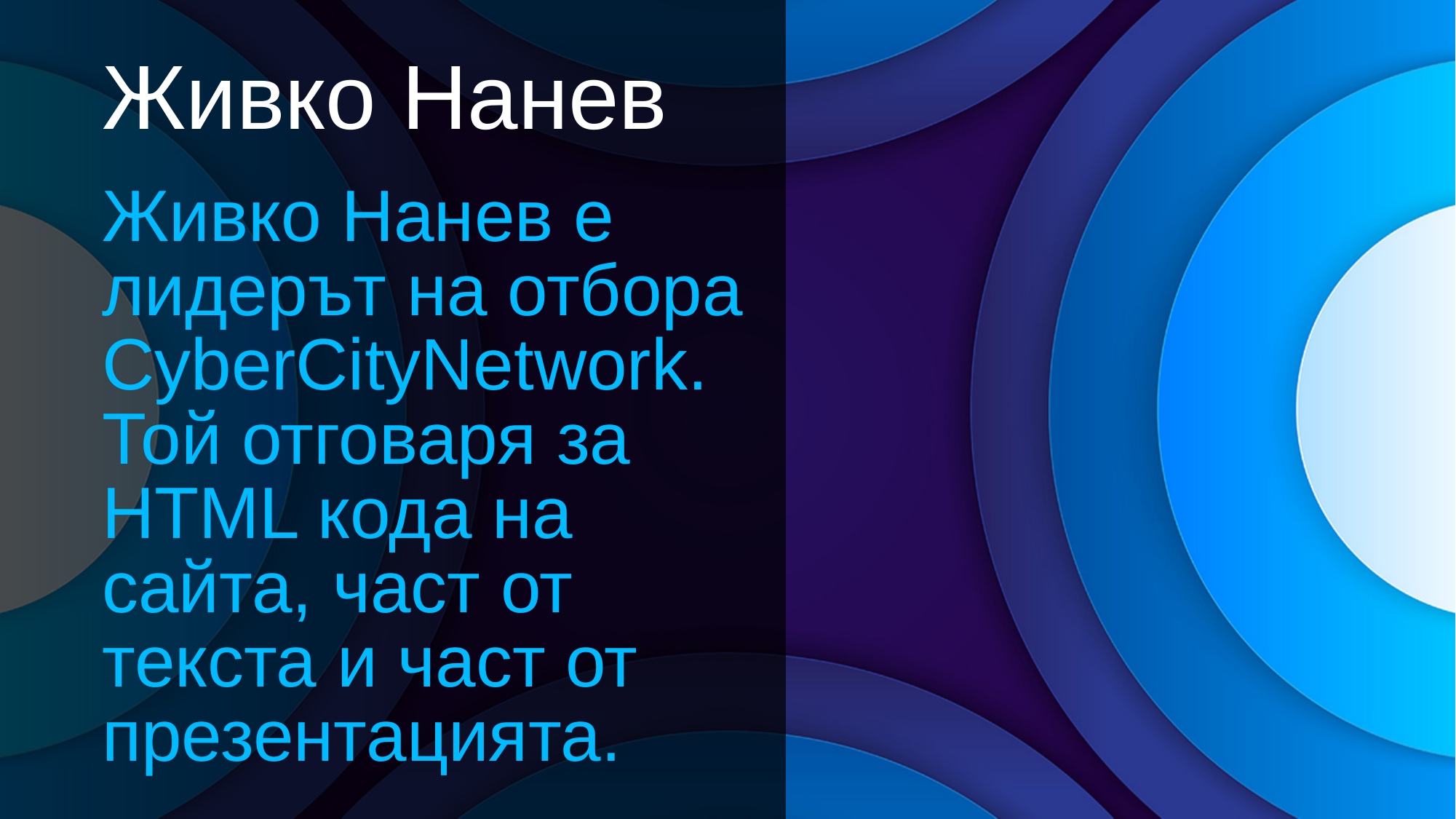

# Живко Нанев
Живко Нанев е лидерът на отбора CyberCityNetwork. Той отговаря за HTML кода на сайта, част от текста и част от презентацията.